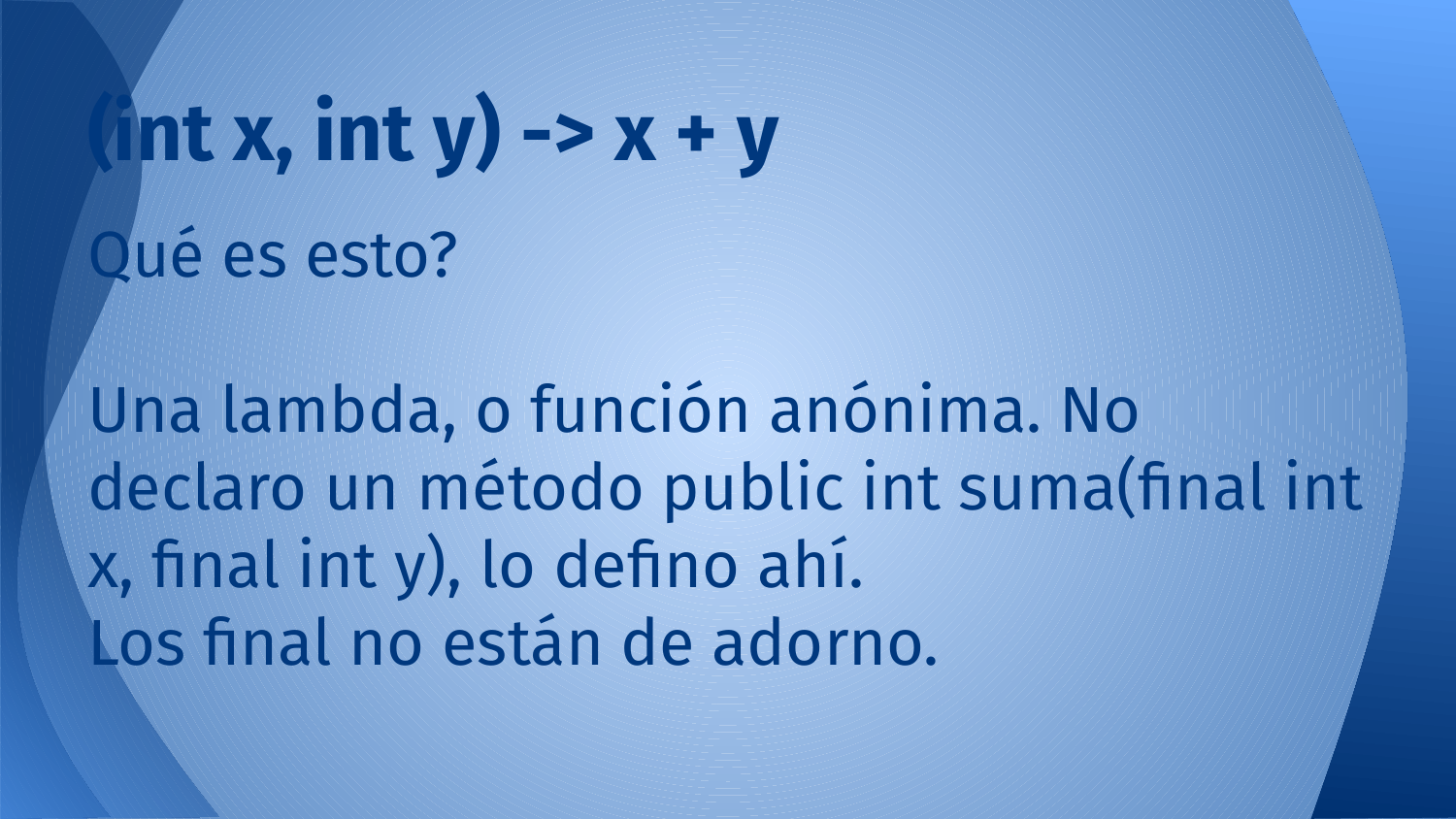

# (int x, int y) -> x + y
Qué es esto?

Una lambda, o función anónima. No declaro un método public int suma(final int x, final int y), lo defino ahí.
Los final no están de adorno.